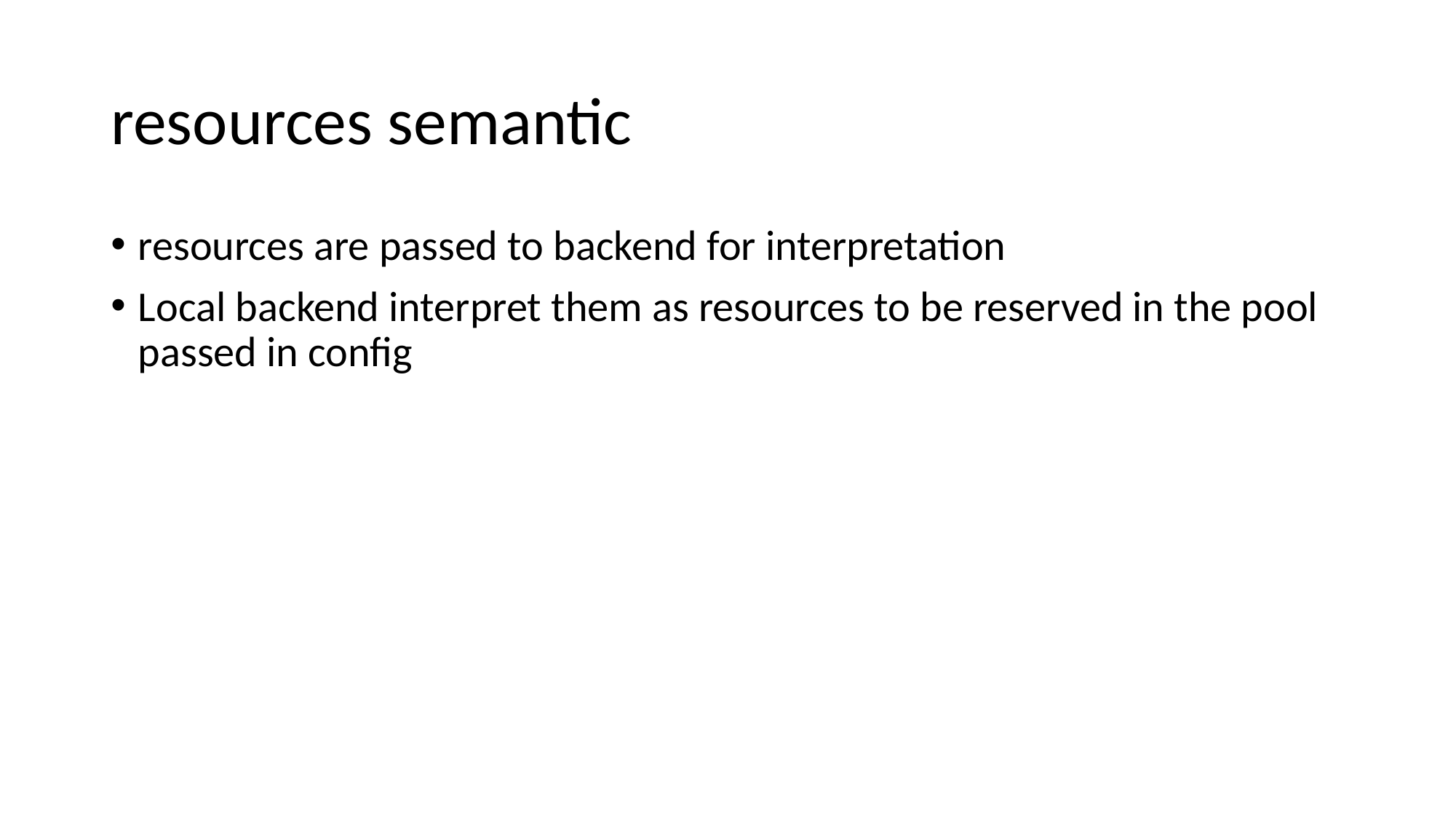

# resources semantic
resources are passed to backend for interpretation
Local backend interpret them as resources to be reserved in the pool passed in config